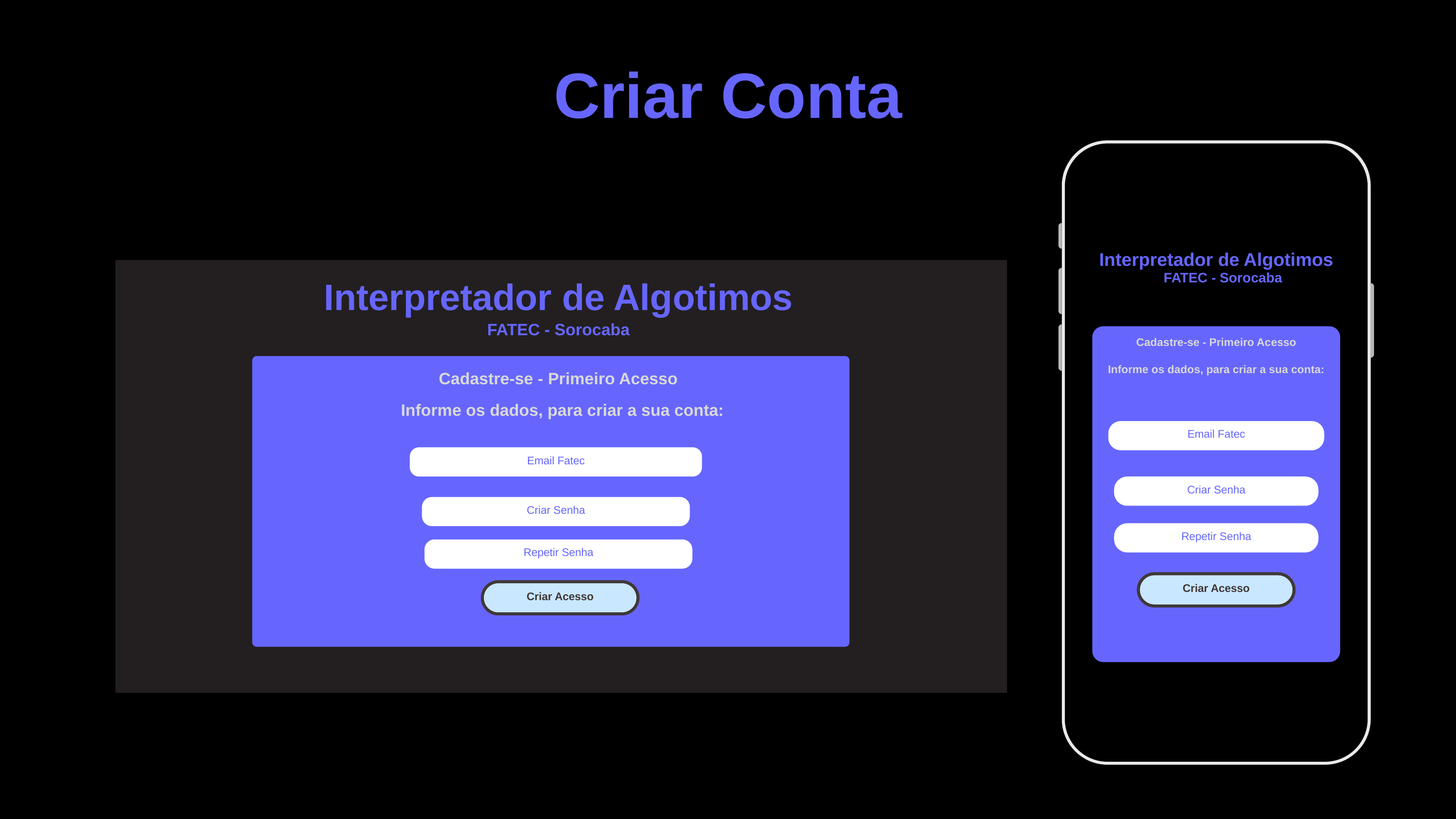

Criar Conta

Interpretador de Algotimos

FATEC - Sorocaba
Interpretador de Algotimos
FATEC - Sorocaba

Cadastre-se - Primeiro Acesso

Informe os dados, para criar a sua conta:
Cadastre-se - Primeiro Acesso
Informe os dados, para criar a sua conta:

Email Fatec

Email Fatec

Criar Senha

Criar Senha

Repetir Senha

Repetir Senha

Criar Acesso

Criar Acesso